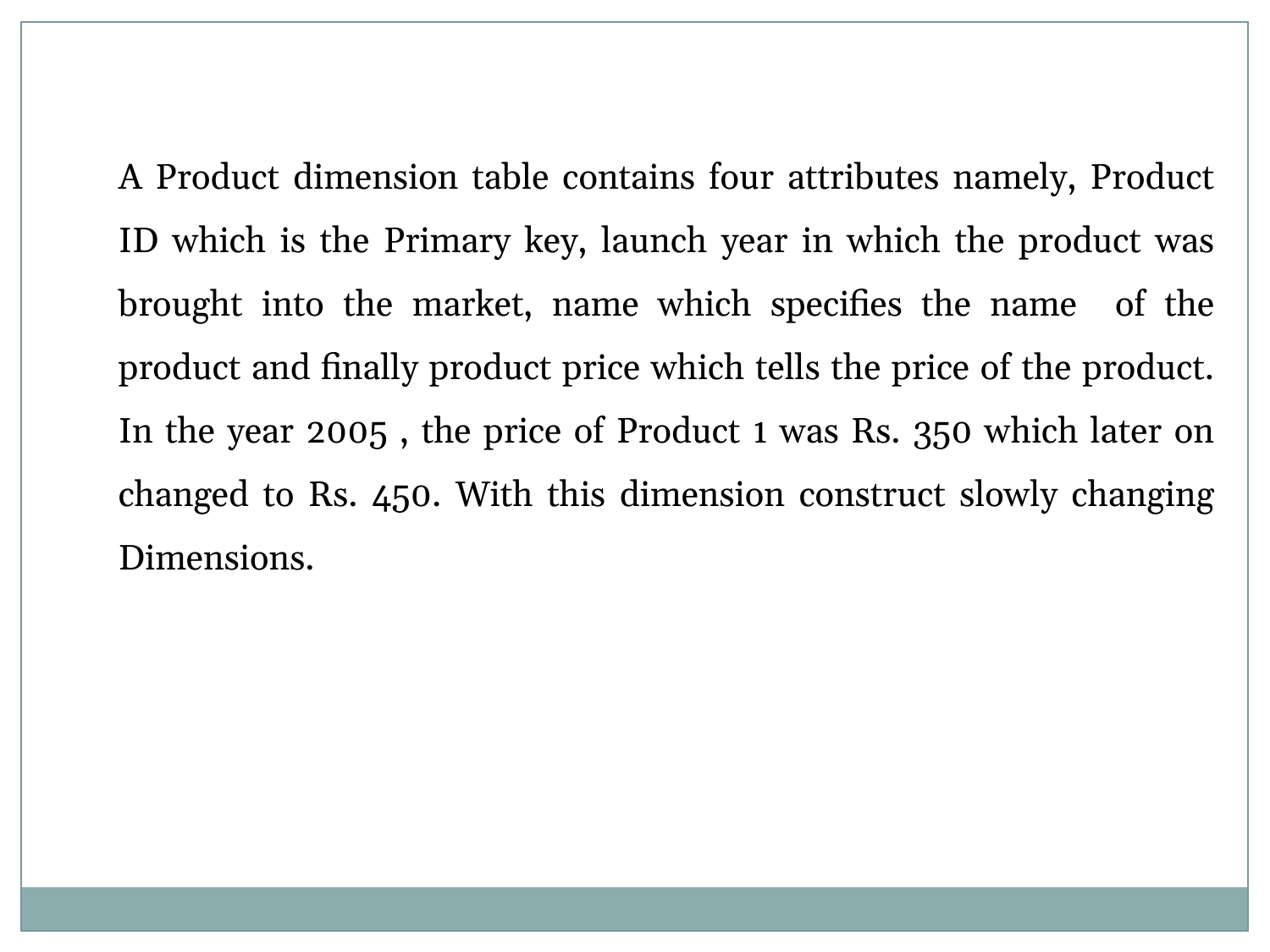

A Product dimension table contains four attributes namely, Product ID which is the Primary key, launch year in which the product was brought into the market, name which specifies the name  of the product and finally product price which tells the price of the product. In the year 2005 , the price of Product 1 was Rs. 350 which later on changed to Rs. 450. With this dimension construct slowly changing Dimensions.